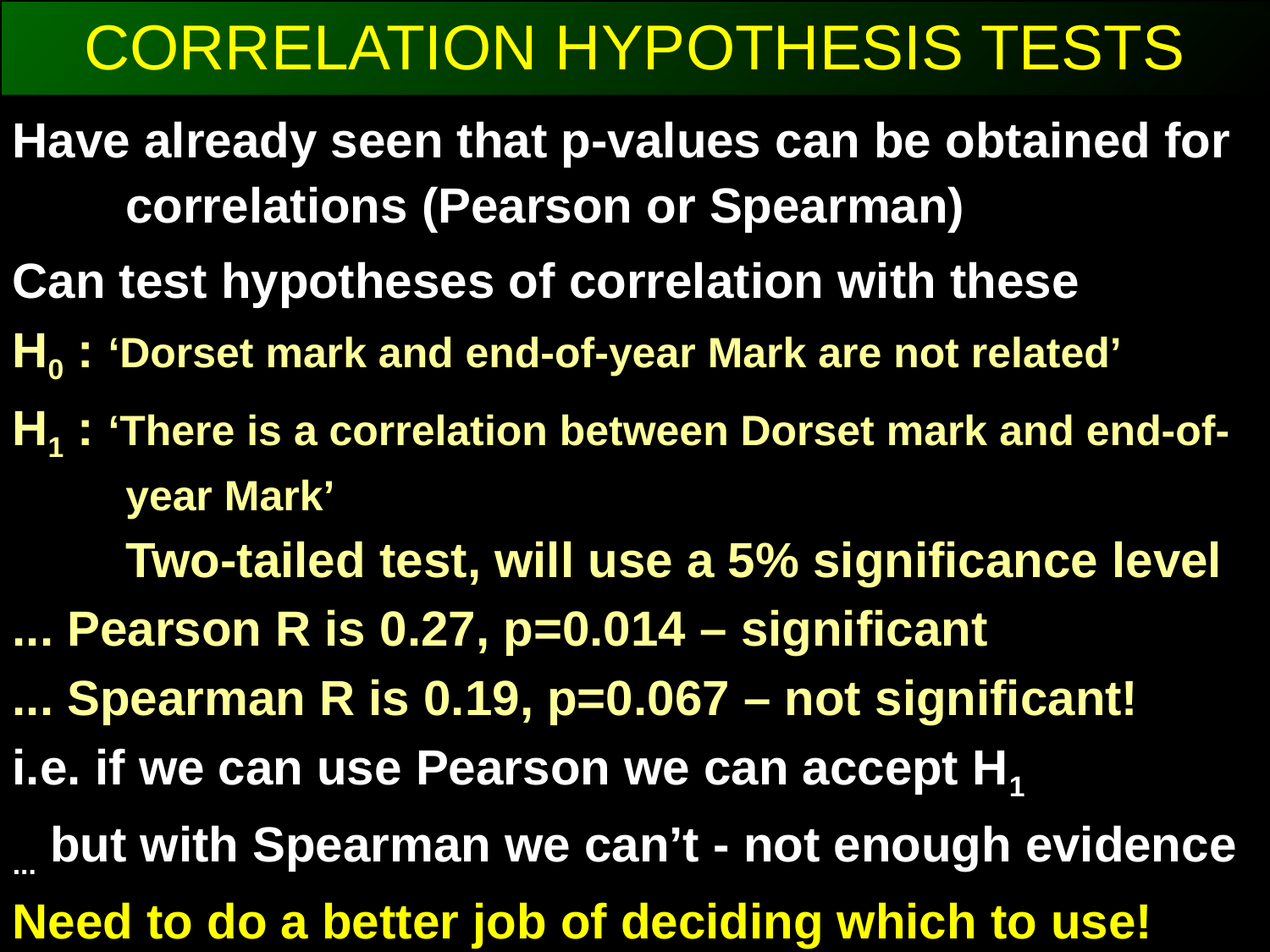

CORRELATION HYPOTHESIS TESTS
Have already seen that p-values can be obtained for correlations (Pearson or Spearman)
Can test hypotheses of correlation with these
H0 : ‘Dorset mark and end-of-year Mark are not related’
H1 : ‘There is a correlation between Dorset mark and end-of-year Mark’
	Two-tailed test, will use a 5% significance level
... Pearson R is 0.27, p=0.014 – significant
... Spearman R is 0.19, p=0.067 – not significant!
i.e. if we can use Pearson we can accept H1
... but with Spearman we can’t - not enough evidence
Need to do a better job of deciding which to use!